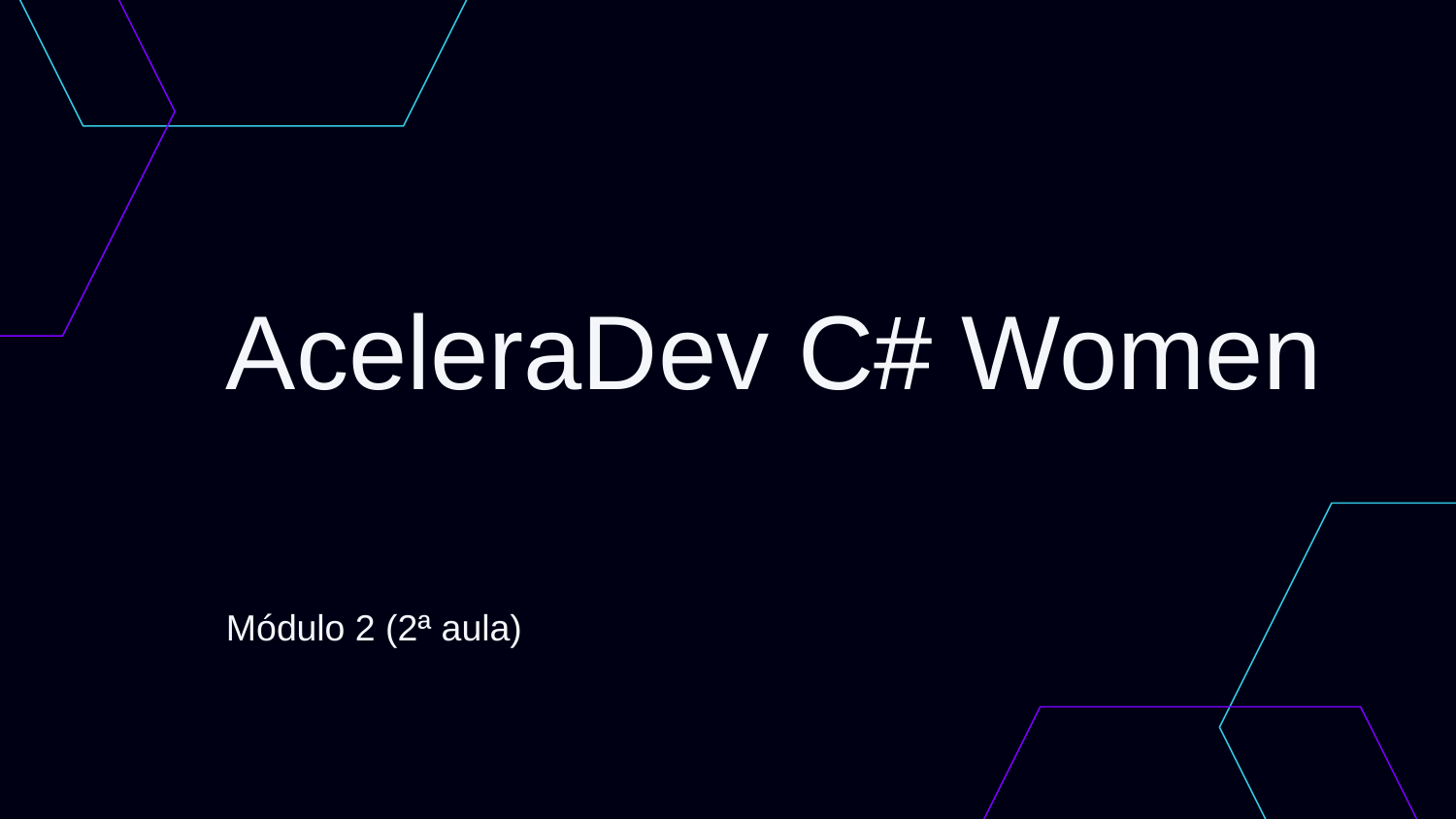

\
# AceleraDev C# Women

Módulo 2 (2ª aula)